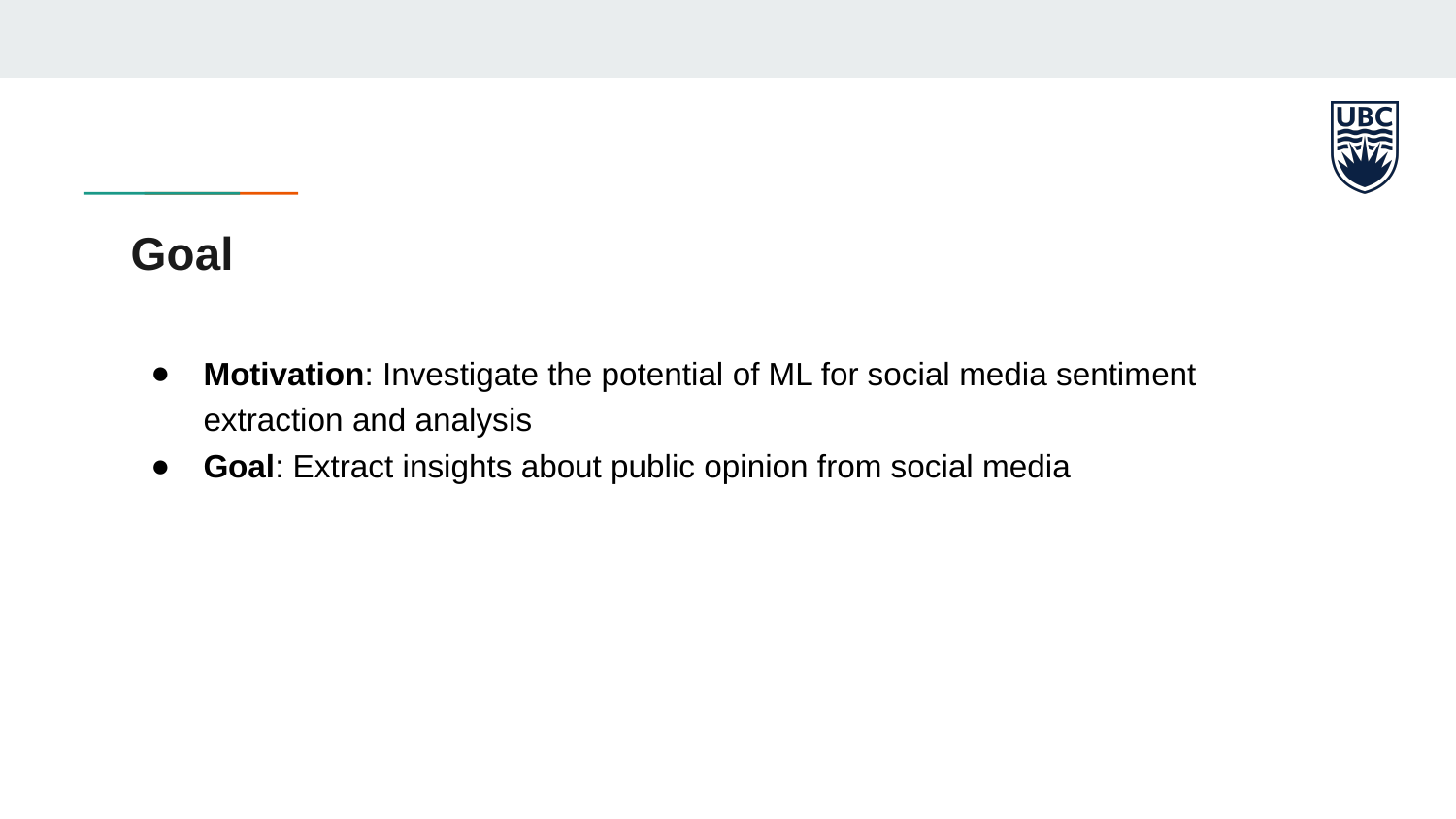

# Goal
Motivation: Investigate the potential of ML for social media sentiment extraction and analysis
Goal: Extract insights about public opinion from social media